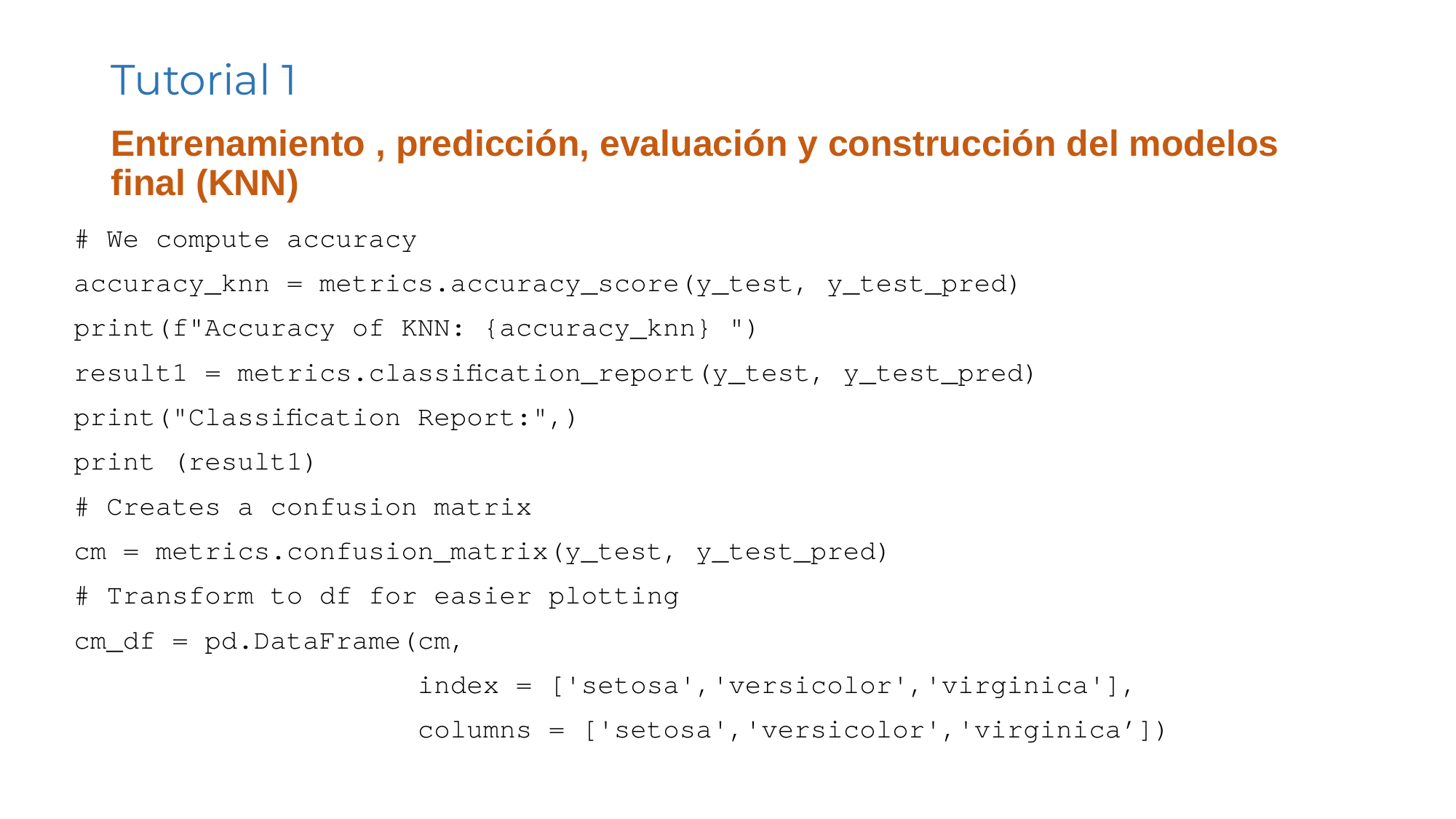

# Tutorial 1
Entrenamiento , predicción, evaluación y construcción del modelos final (KNN)
# We compute accuracy
accuracy_knn = metrics.accuracy_score(y_test, y_test_pred)
print(f"Accuracy of KNN: {accuracy_knn} ")
result1 = metrics.classification_report(y_test, y_test_pred)
print("Classification Report:",)
print (result1)
# Creates a confusion matrix
cm = metrics.confusion_matrix(y_test, y_test_pred)
# Transform to df for easier plotting
cm_df = pd.DataFrame(cm,
                     index = ['setosa','versicolor','virginica'],
                     columns = ['setosa','versicolor','virginica’])